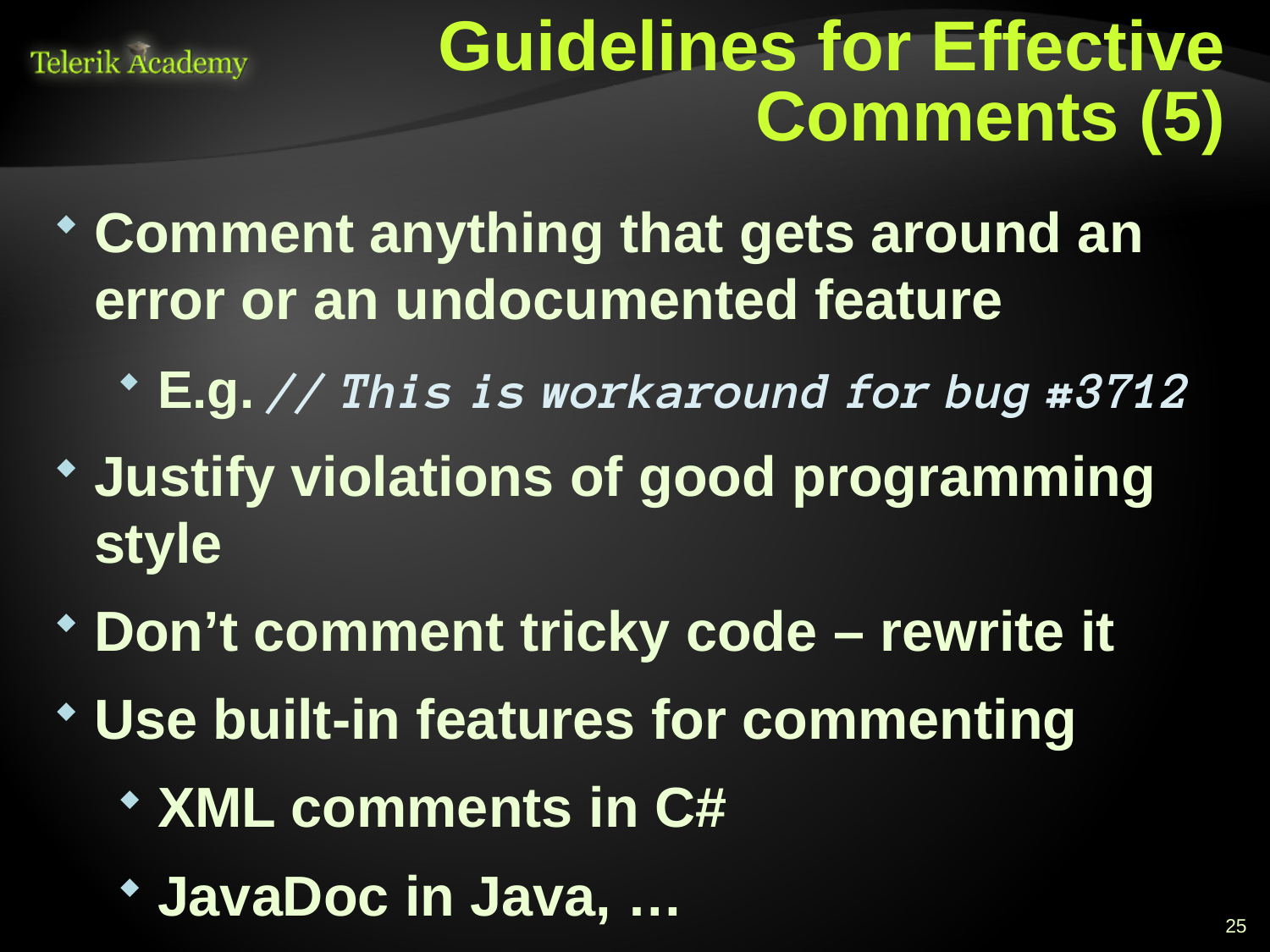

# Guidelines for Effective Comments (5)
Comment anything that gets around an error or an undocumented feature
E.g. // This is workaround for bug #3712
Justify violations of good programming style
Don’t comment tricky code – rewrite it
Use built-in features for commenting
XML comments in C#
JavaDoc in Java, …
25